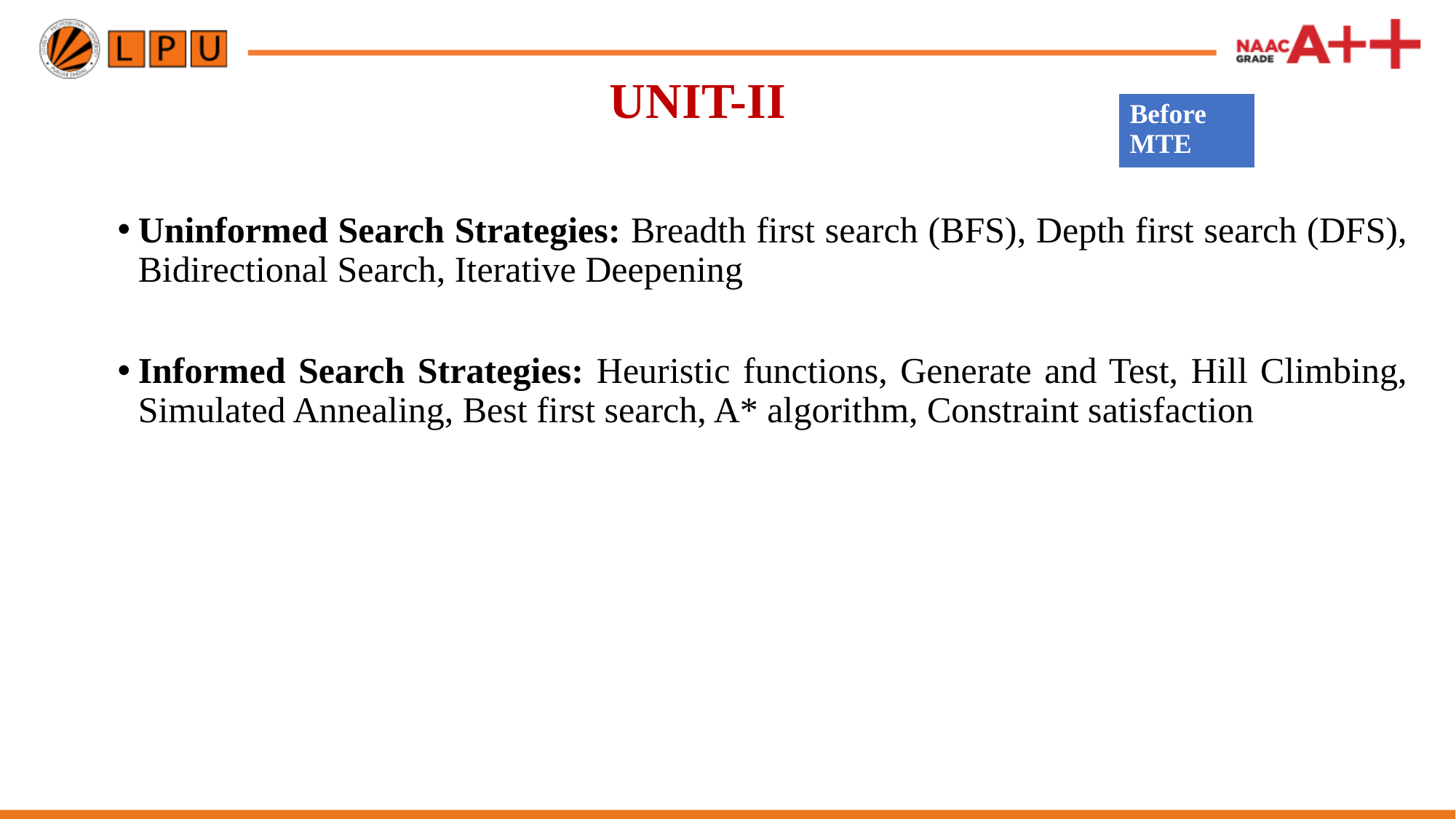

# UNIT-II
| Before MTE |
| --- |
Uninformed Search Strategies: Breadth first search (BFS), Depth first search (DFS), Bidirectional Search, Iterative Deepening

Informed Search Strategies: Heuristic functions, Generate and Test, Hill Climbing, Simulated Annealing, Best first search, A* algorithm, Constraint satisfaction